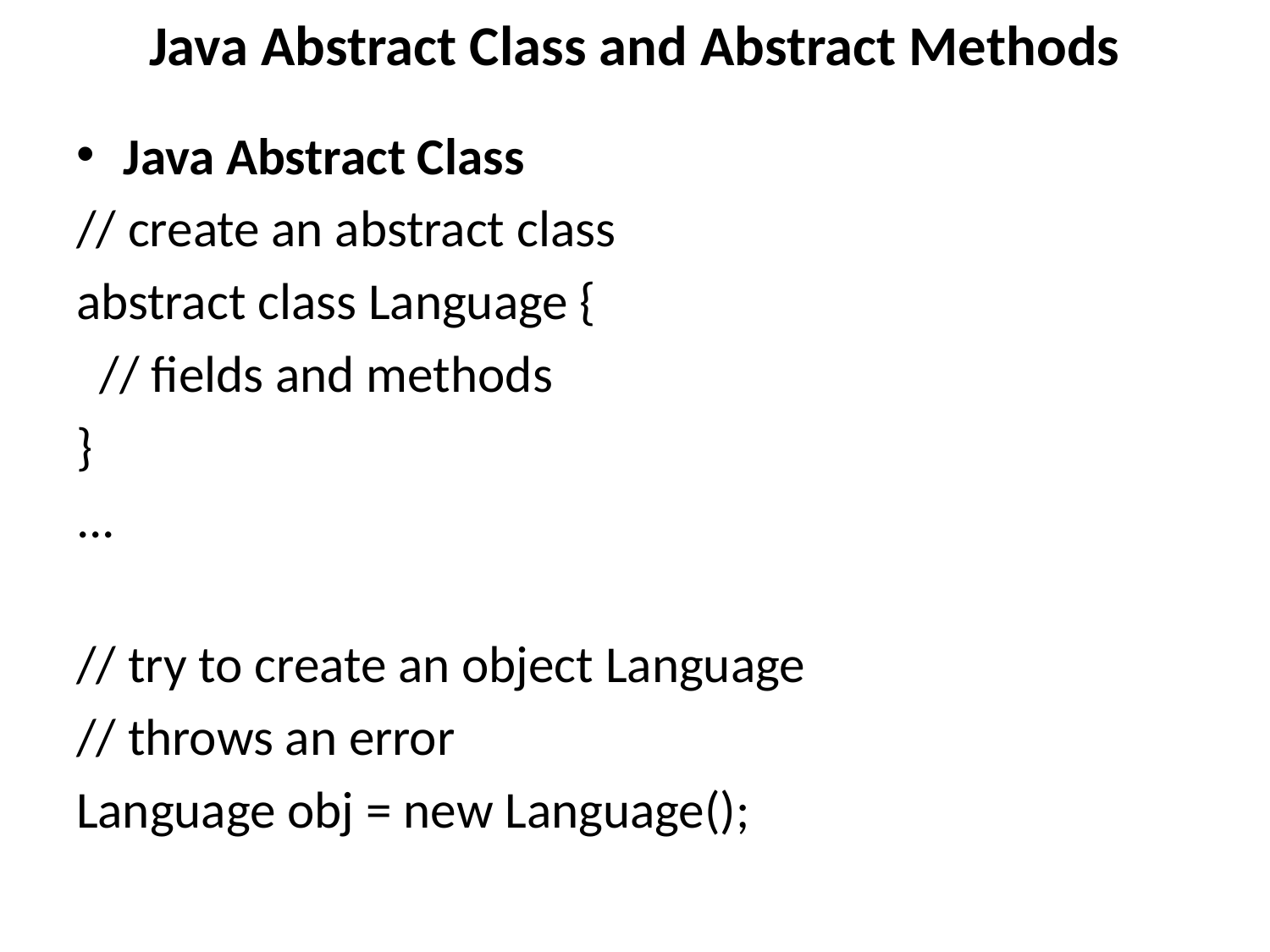

# Java Abstract Class and Abstract Methods
Java Abstract Class
// create an abstract class
abstract class Language {
  // fields and methods
}
...

// try to create an object Language
// throws an error
Language obj = new Language();